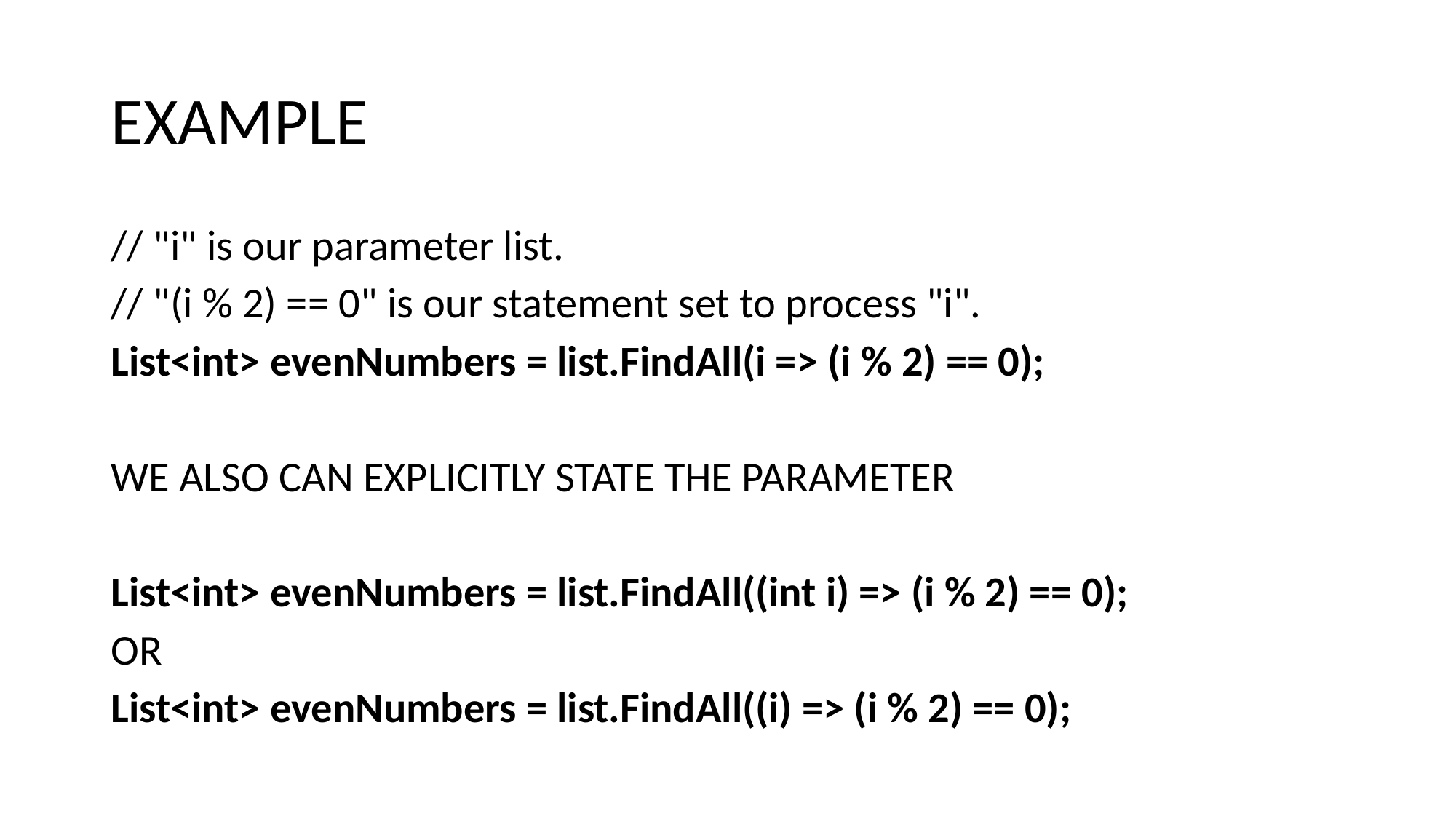

# EXAMPLE
// "i" is our parameter list.
// "(i % 2) == 0" is our statement set to process "i".
List<int> evenNumbers = list.FindAll(i => (i % 2) == 0);

WE ALSO CAN EXPLICITLY STATE THE PARAMETER

List<int> evenNumbers = list.FindAll((int i) => (i % 2) == 0);
OR
List<int> evenNumbers = list.FindAll((i) => (i % 2) == 0);